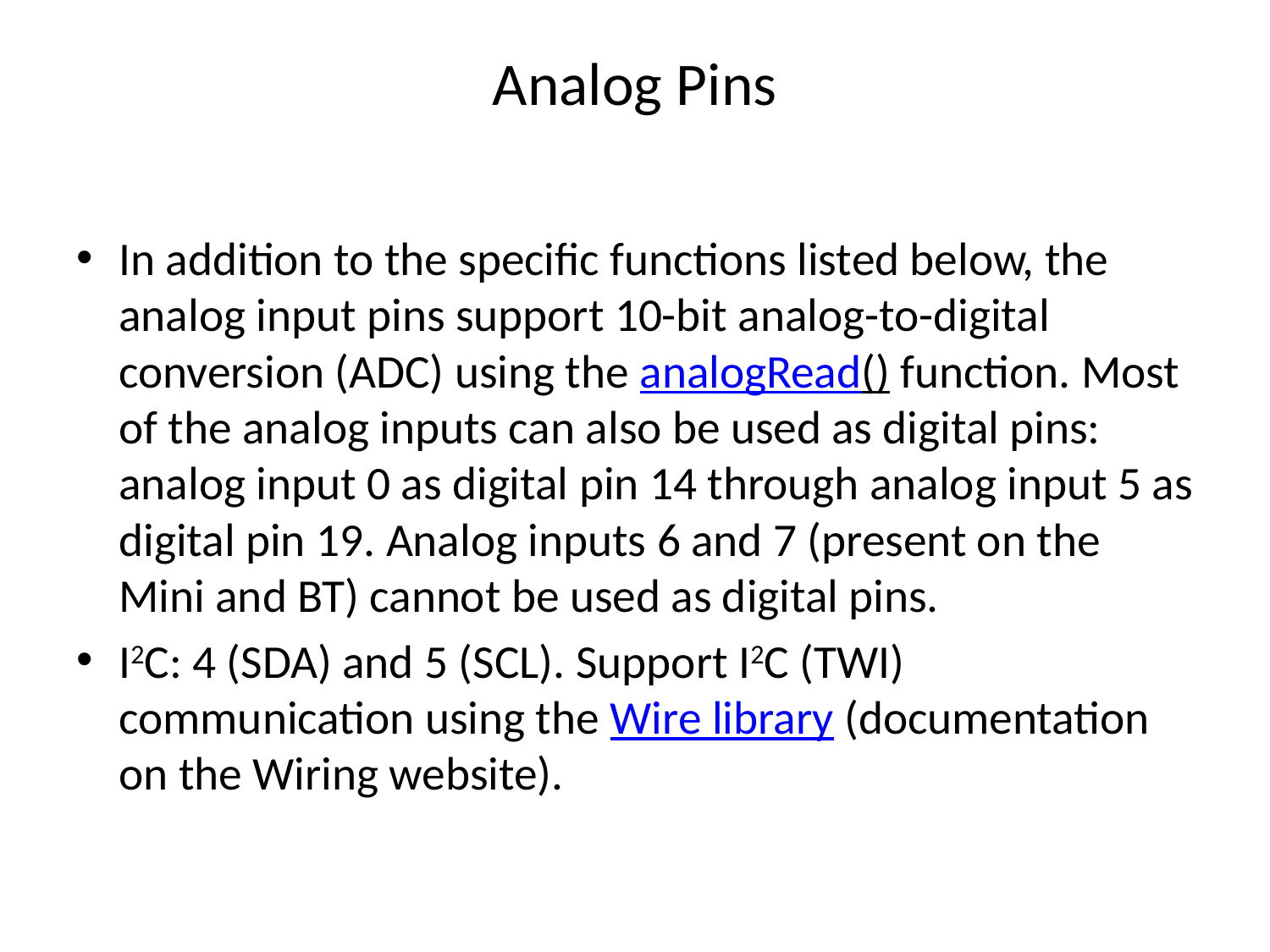

# Analog Pins
In addition to the specific functions listed below, the analog input pins support 10-bit analog-to-digital conversion (ADC) using the analogRead() function. Most of the analog inputs can also be used as digital pins: analog input 0 as digital pin 14 through analog input 5 as digital pin 19. Analog inputs 6 and 7 (present on the Mini and BT) cannot be used as digital pins.
I2C: 4 (SDA) and 5 (SCL). Support I2C (TWI) communication using the Wire library (documentation on the Wiring website).